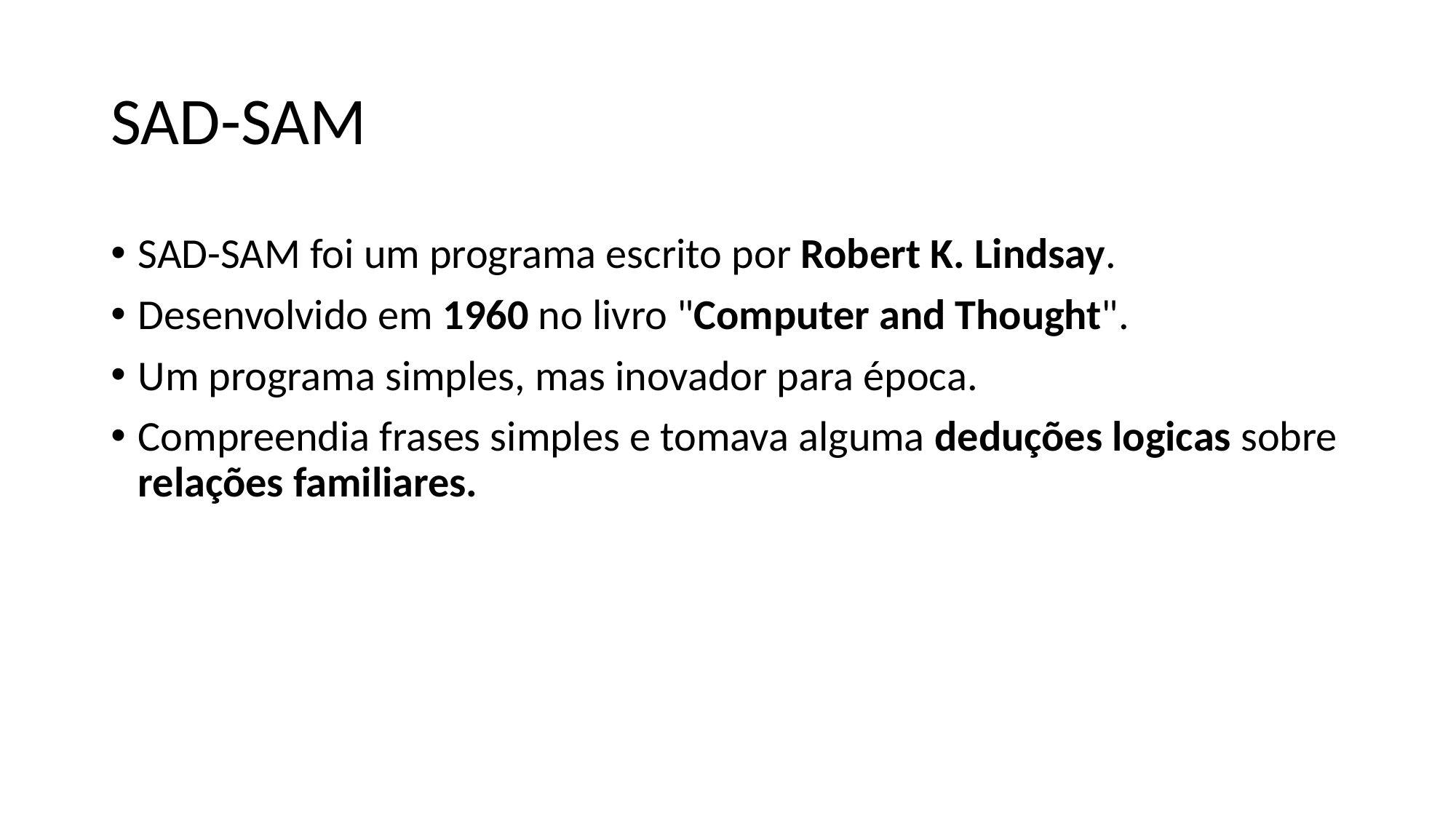

# SAD-SAM
SAD-SAM foi um programa escrito por Robert K. Lindsay.
Desenvolvido em 1960 no livro "Computer and Thought".
Um programa simples, mas inovador para época.
Compreendia frases simples e tomava alguma deduções logicas sobre relações familiares.